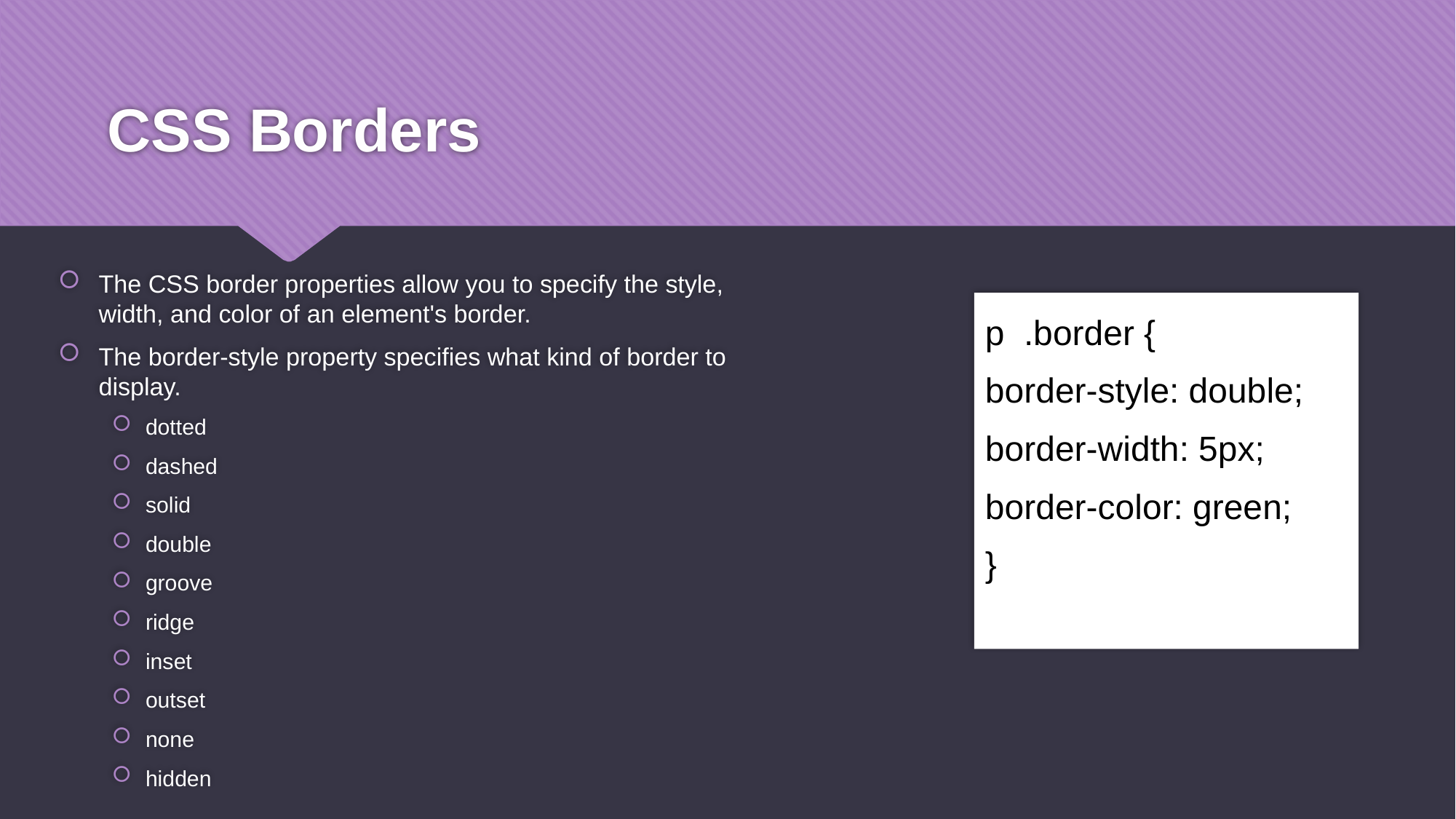

# CSS Borders
The CSS border properties allow you to specify the style, width, and color of an element's border.
The border-style property specifies what kind of border to display.
dotted
dashed
solid
double
groove
ridge
inset
outset
none
hidden
p  .border {
border-style: double;
border-width: 5px;
border-color: green;
}